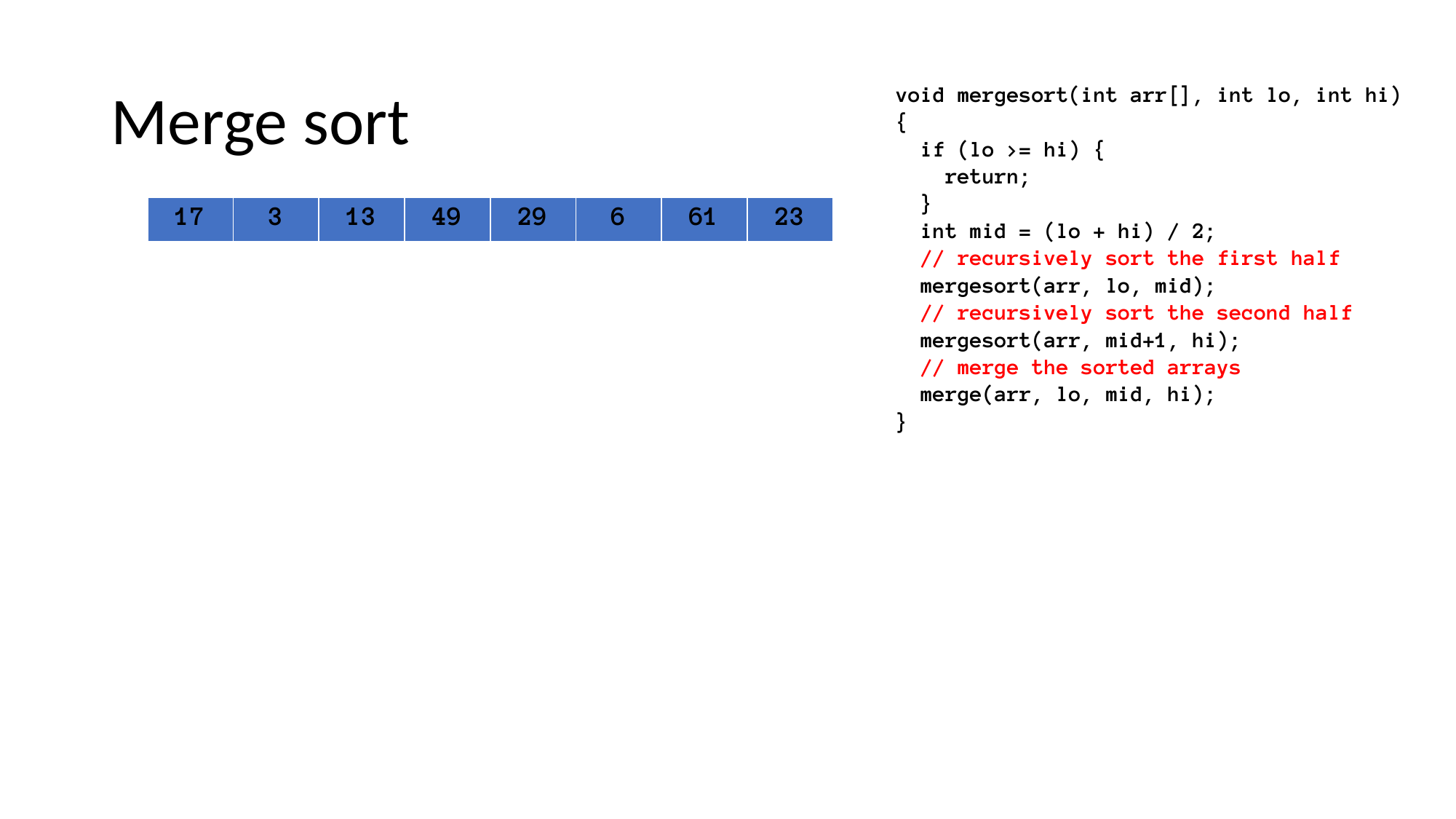

# Merge sort
void mergesort(int arr[], int lo, int hi)
{
  if (lo >= hi) {
    return;
  }
  int mid = (lo + hi) / 2;
  // recursively sort the first half
  mergesort(arr, lo, mid);
  // recursively sort the second half
  mergesort(arr, mid+1, hi);
  // merge the sorted arrays
  merge(arr, lo, mid, hi);
}
| 17 | 3 | 13 | 49 | 29 | 6 | 61 | 23 |
| --- | --- | --- | --- | --- | --- | --- | --- |